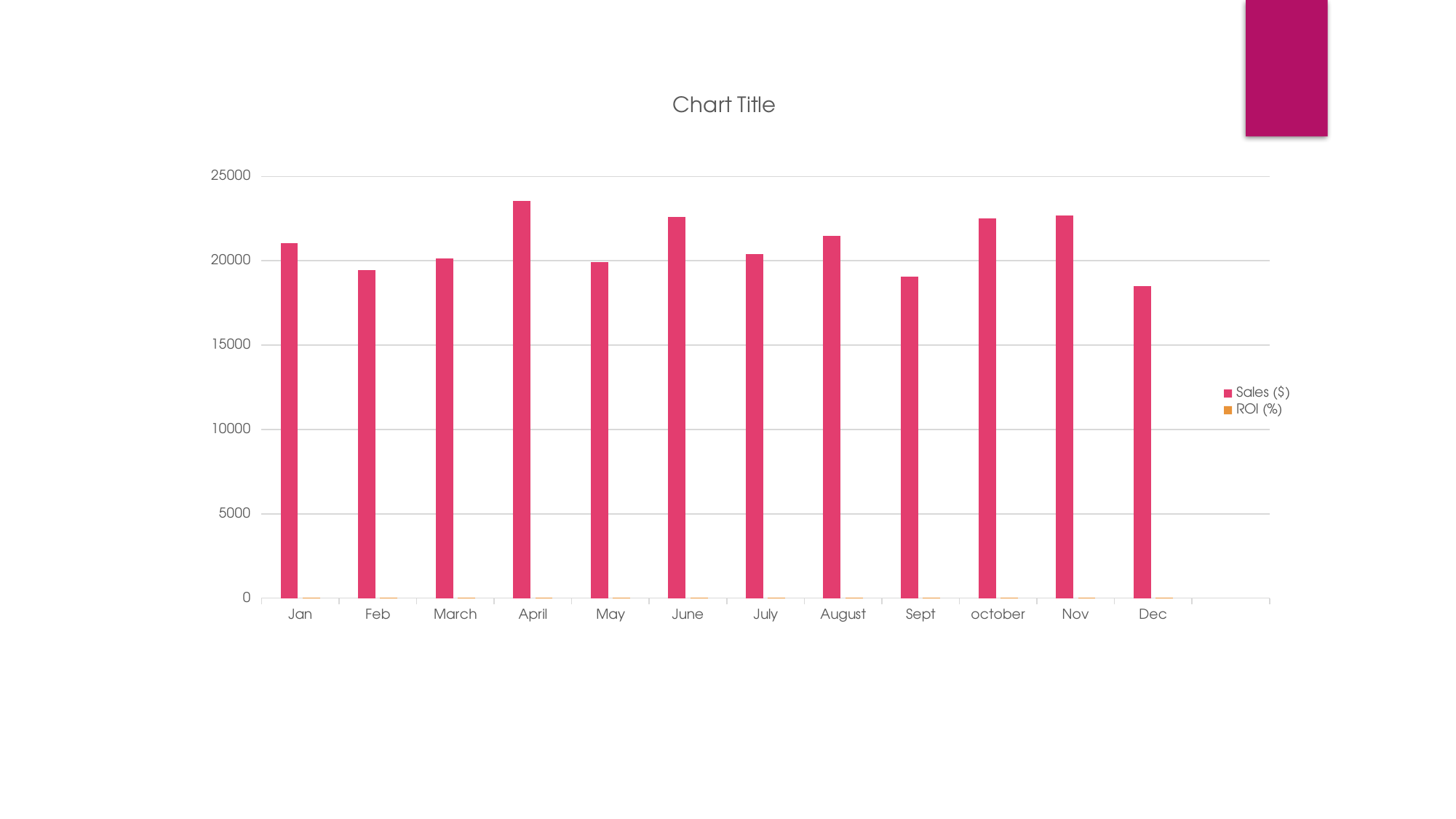

### Chart:

| Category | Sales ($) | ROI (%) |
|---|---|---|
| Jan | 21028.0 | 13.0 |
| Feb | 19451.0 | 29.0 |
| March | 20121.0 | 11.0 |
| April | 23530.0 | 24.0 |
| May | 19935.0 | 15.0 |
| June | 22601.0 | 12.0 |
| July | 20396.0 | 27.0 |
| August | 21460.0 | 17.0 |
| Sept | 19046.0 | 16.0 |
| october | 22519.0 | 15.0 |
| Nov | 22696.0 | 16.0 |
| Dec | 18484.0 | 11.0 |